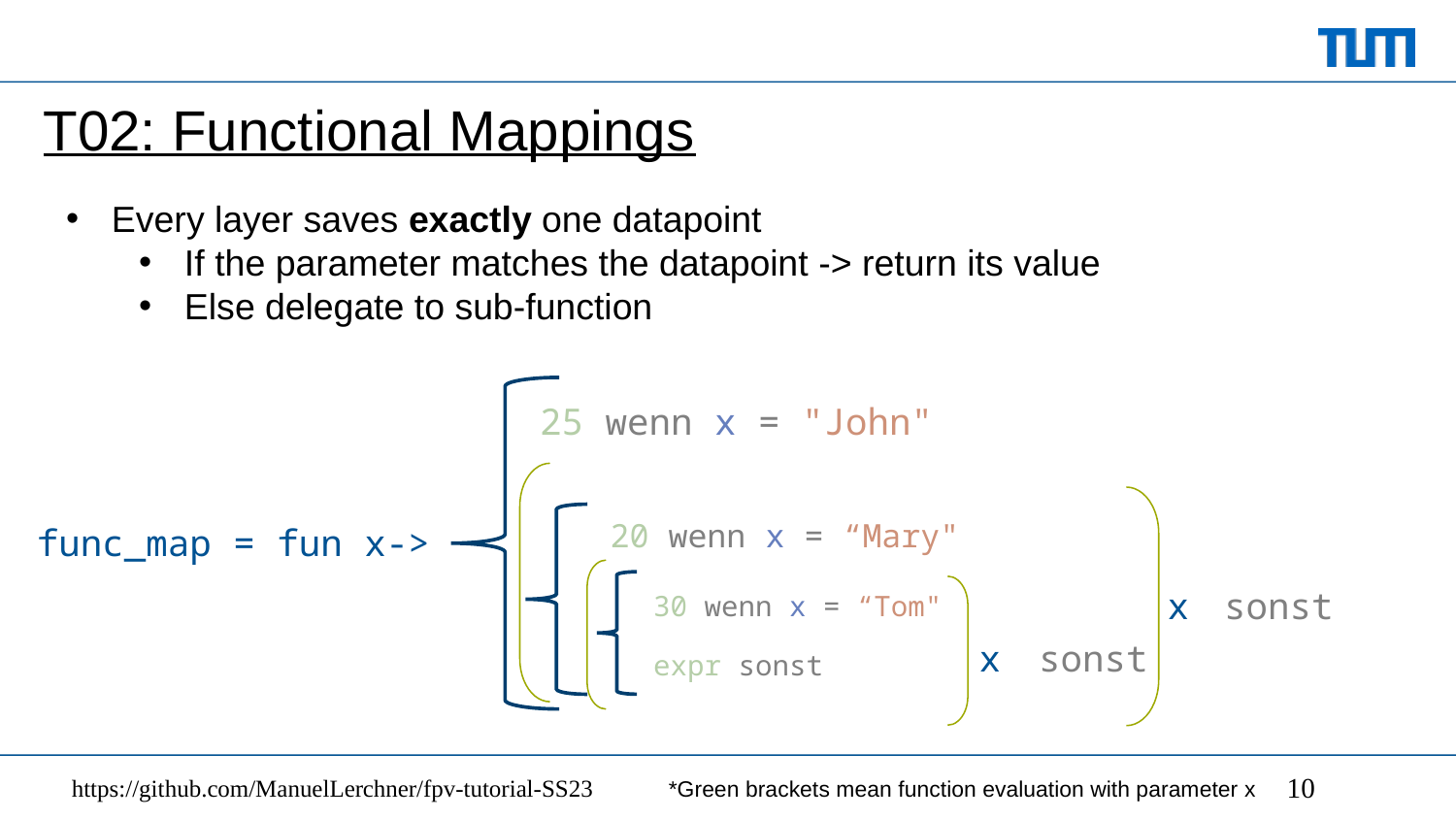

# T02: Functional Mappings
Every layer saves exactly one datapoint
If the parameter matches the datapoint -> return its value
Else delegate to sub-function

25 wenn x = "John"

20 wenn x = “Mary"
func_map = fun x->

x
sonst

30 wenn x = “Tom"
x
sonst
expr sonst
https://github.com/ManuelLerchner/fpv-tutorial-SS23
*Green brackets mean function evaluation with parameter x